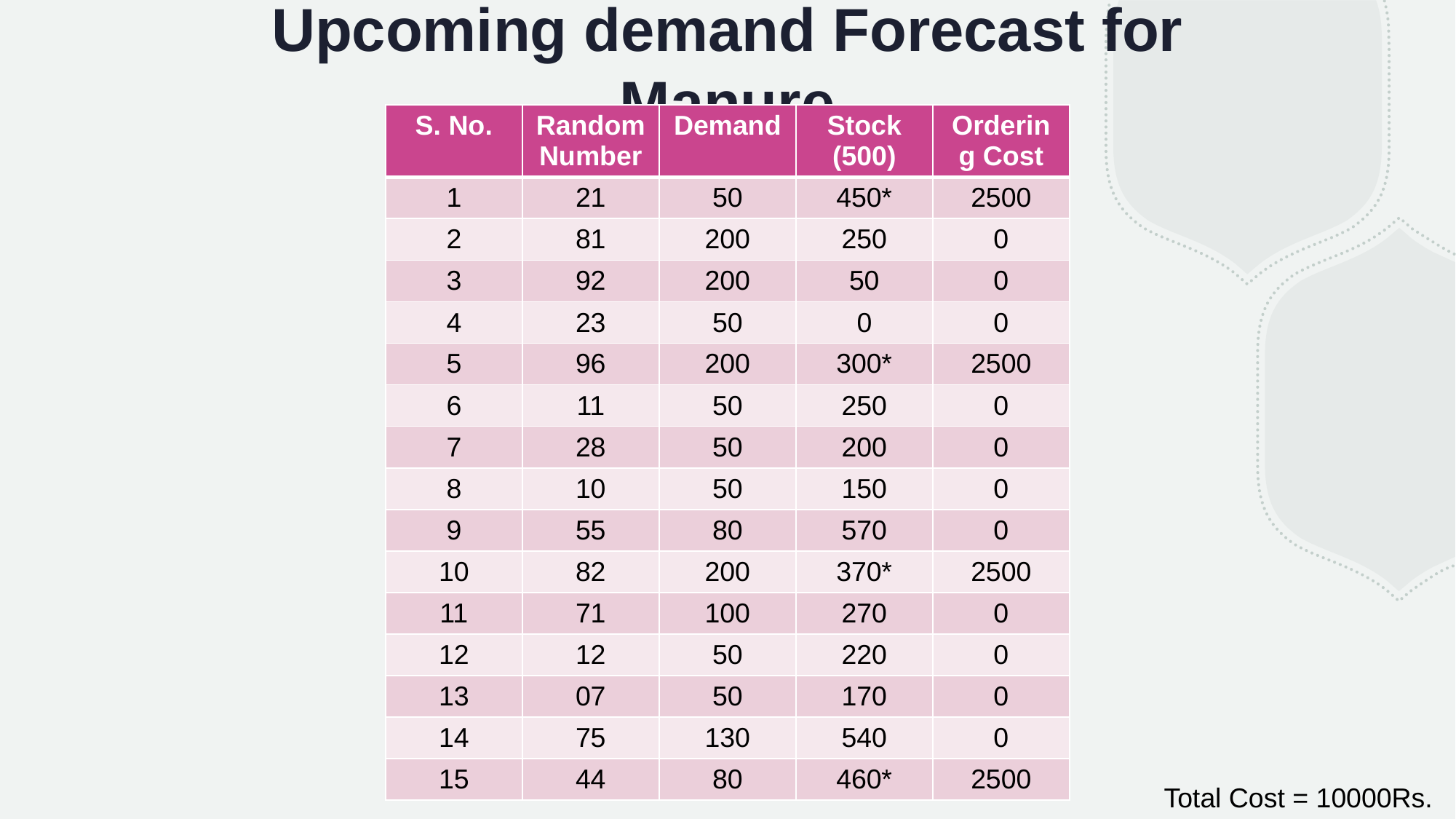

# Upcoming demand Forecast for Manure
| S. No. | Random Number | Demand | Stock (500) | Ordering Cost |
| --- | --- | --- | --- | --- |
| 1 | 21 | 50 | 450\* | 2500 |
| 2 | 81 | 200 | 250 | 0 |
| 3 | 92 | 200 | 50 | 0 |
| 4 | 23 | 50 | 0 | 0 |
| 5 | 96 | 200 | 300\* | 2500 |
| 6 | 11 | 50 | 250 | 0 |
| 7 | 28 | 50 | 200 | 0 |
| 8 | 10 | 50 | 150 | 0 |
| 9 | 55 | 80 | 570 | 0 |
| 10 | 82 | 200 | 370\* | 2500 |
| 11 | 71 | 100 | 270 | 0 |
| 12 | 12 | 50 | 220 | 0 |
| 13 | 07 | 50 | 170 | 0 |
| 14 | 75 | 130 | 540 | 0 |
| 15 | 44 | 80 | 460\* | 2500 |
Total Cost = 10000Rs.